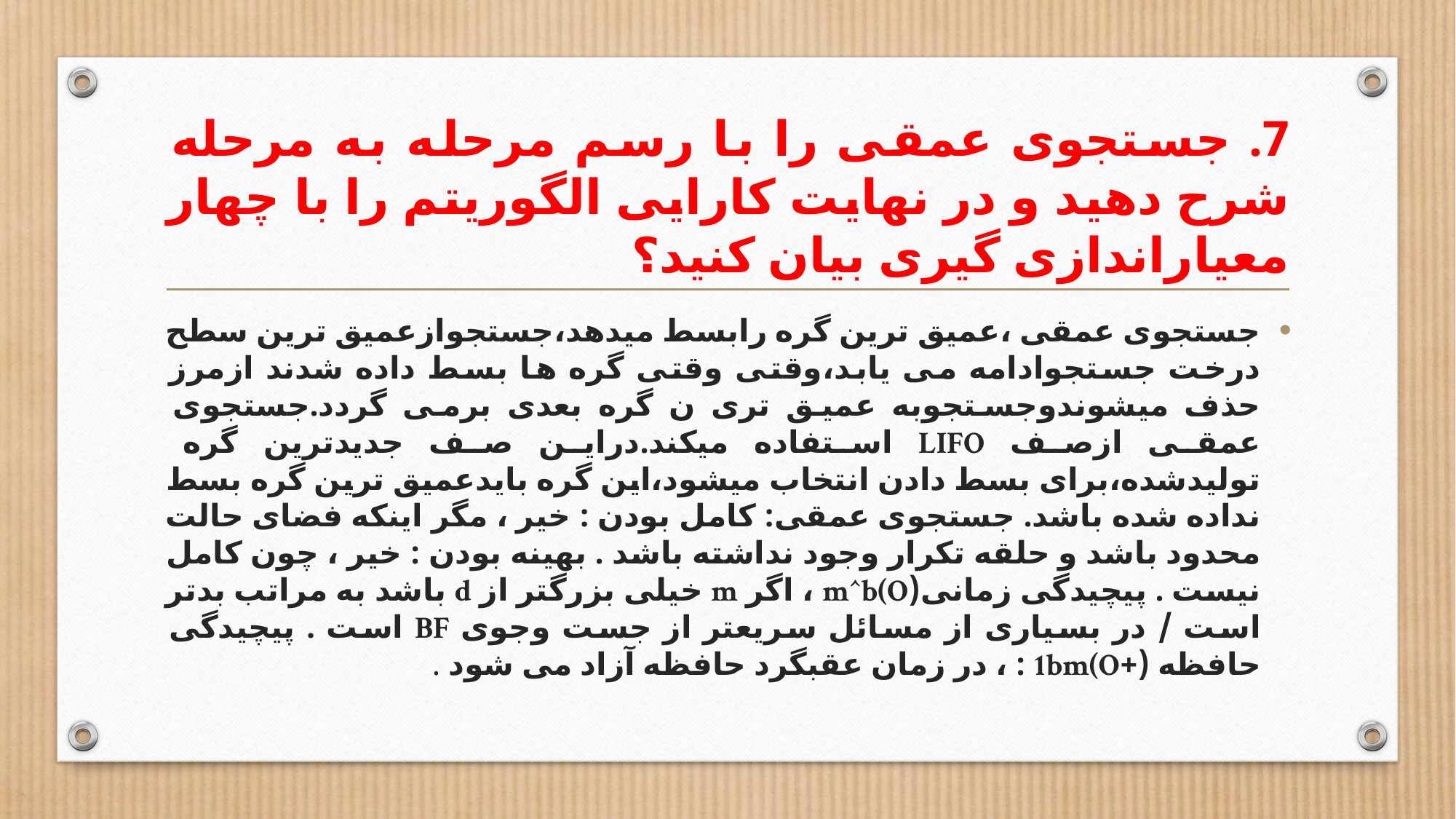

# 7. جستجوی عمقی را با رسم مرحله به مرحله شرح دهید و در نهایت کارایی الگوریتم را با چهار معیاراندازی گیری بیان کنید؟
جستجوی عمقی ،عمیق ترین گره رابسط میدهد،جستجوازعمیق ترین سطح درخت جستجوادامه می یابد،وقتی وقتی گره ها بسط داده شدند ازمرز حذف میشوندوجستجوبه عمیق تری ن گره بعدی برمی گردد.جستجوی عمقی ازصف LIFO استفاده میکند.دراین صف جدیدترین گره تولیدشده،برای بسط دادن انتخاب میشود،این گره بایدعمیق ترین گره بسط نداده شده باشد. جستجوی عمقی: کامل بودن : خیر ، مگر اینکه فضای حالت محدود باشد و حلقه تکرار وجود نداشته باشد . بهینه بودن : خیر ، چون کامل نیست . پیچیدگی زمانی(m^b(O ، اگر m خیلی بزرگتر از d باشد به مراتب بدتر است / در بسیاری از مسائل سریعتر از جست وجوی BF است . پیچیدگی حافظه (+1bm(O : ، در زمان عقبگرد حافظه آزاد می شود .